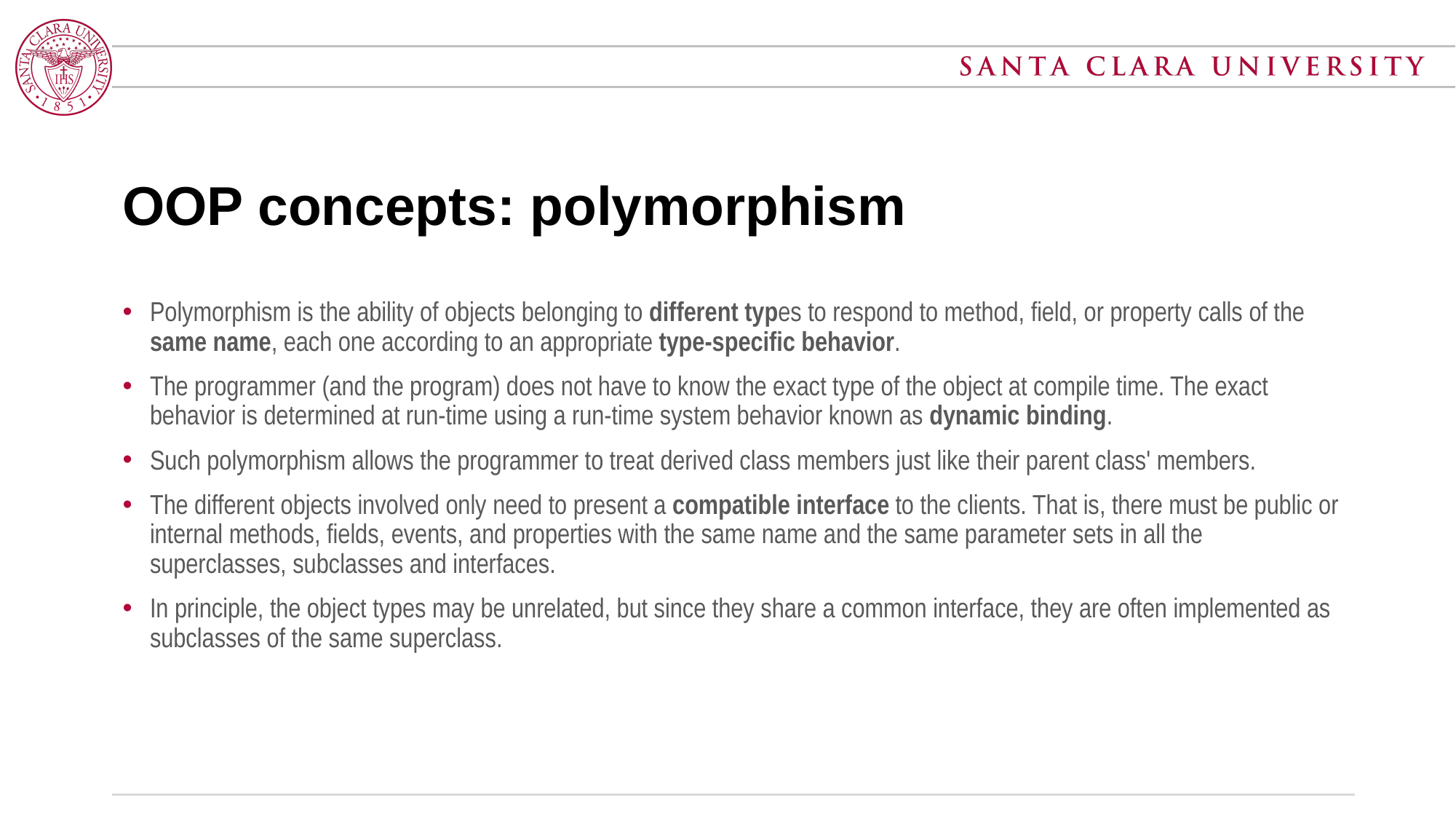

# OOP concepts: polymorphism
Polymorphism is the ability of objects belonging to different types to respond to method, field, or property calls of the same name, each one according to an appropriate type-specific behavior.
The programmer (and the program) does not have to know the exact type of the object at compile time. The exact behavior is determined at run-time using a run-time system behavior known as dynamic binding.
Such polymorphism allows the programmer to treat derived class members just like their parent class' members.
The different objects involved only need to present a compatible interface to the clients. That is, there must be public or internal methods, fields, events, and properties with the same name and the same parameter sets in all the superclasses, subclasses and interfaces.
In principle, the object types may be unrelated, but since they share a common interface, they are often implemented as subclasses of the same superclass.